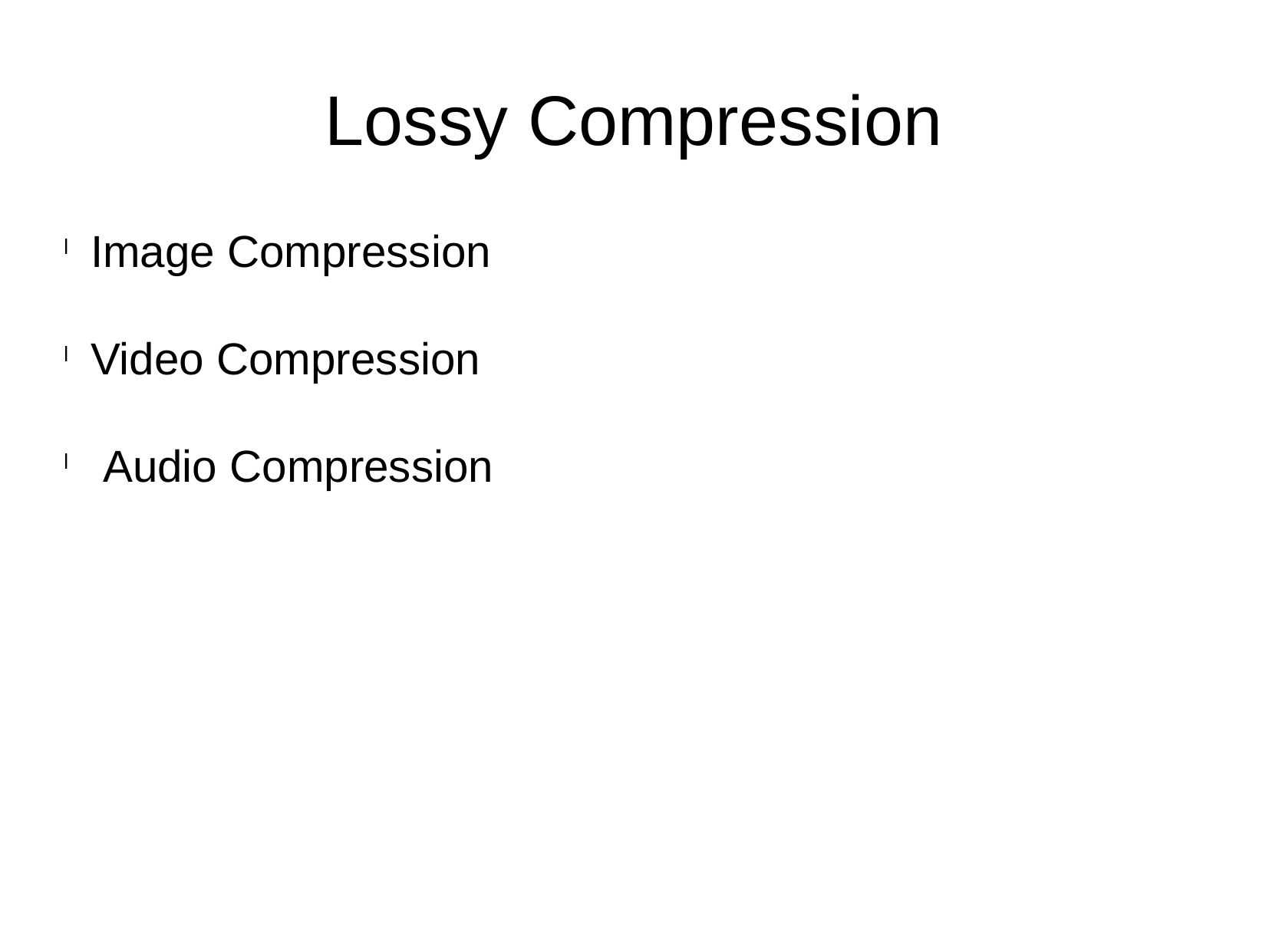

Lossy Compression
Image Compression

Video Compression

 Audio Compression